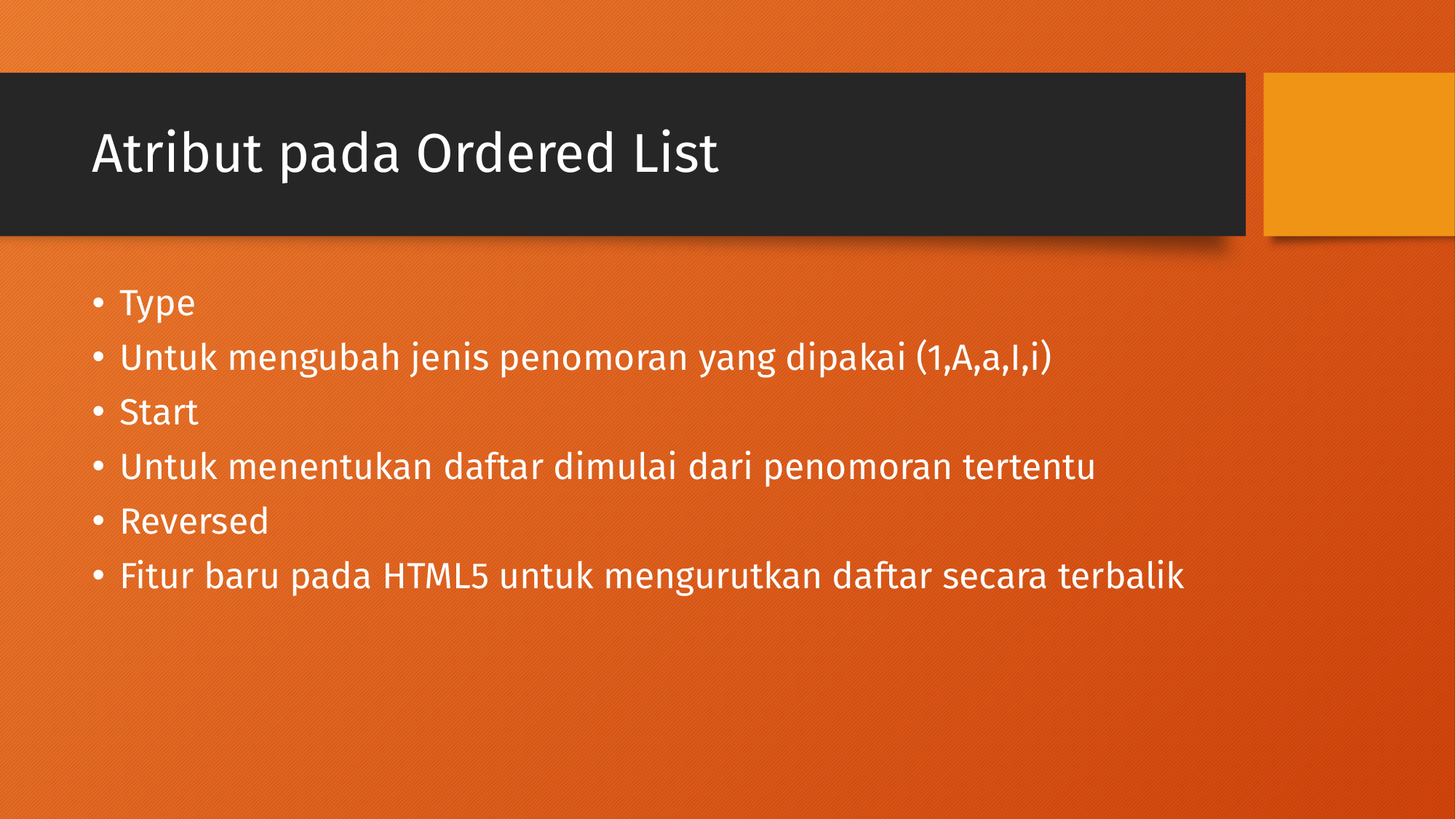

# Atribut pada Ordered List
Type
Untuk mengubah jenis penomoran yang dipakai (1,A,a,I,i)
Start
Untuk menentukan daftar dimulai dari penomoran tertentu
Reversed
Fitur baru pada HTML5 untuk mengurutkan daftar secara terbalik